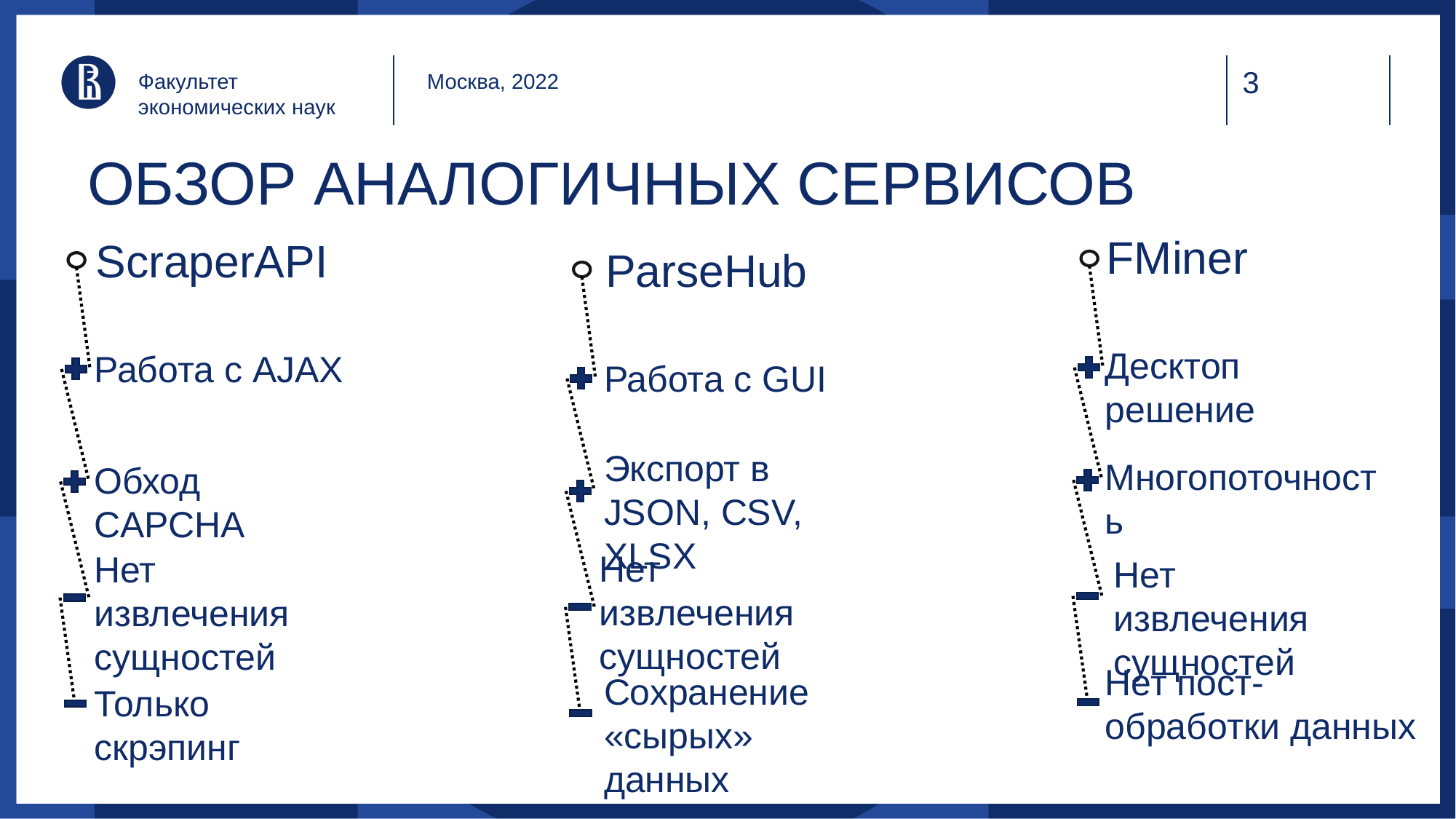

Факультет экономических наук
Москва, 2022
# ОБЗОР АНАЛОГИЧНЫХ СЕРВИСОВ
FMiner
ScraperAPI
ParseHub

Десктоп решение
Работа с AJAX
Работа с GUI

Экспорт в JSON, CSV, XLSX
Многопоточность
Обход CAPCHA

Нет извлечения сущностей
Нет извлечения сущностей
Нет извлечения сущностей

Нет пост-обработки данных
Сохранение «сырых» данных
Только скрэпинг